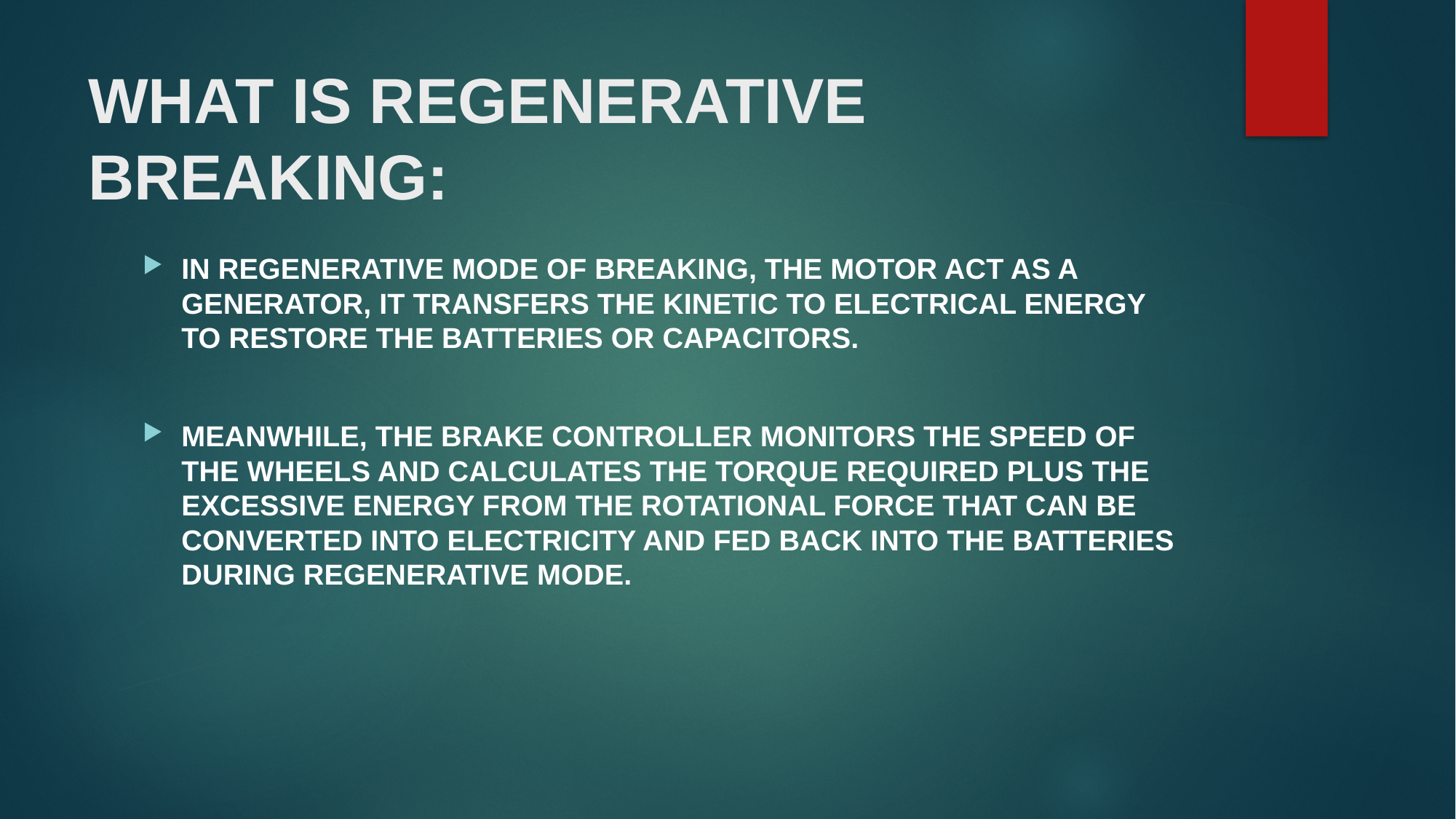

# WHAT IS REGENERATIVE BREAKING:
IN REGENERATIVE MODE OF BREAKING, THE MOTOR ACT AS A GENERATOR, IT TRANSFERS THE KINETIC TO ELECTRICAL ENERGY TO RESTORE THE BATTERIES OR CAPACITORS.

MEANWHILE, THE BRAKE CONTROLLER MONITORS THE SPEED OF THE WHEELS AND CALCULATES THE TORQUE REQUIRED PLUS THE EXCESSIVE ENERGY FROM THE ROTATIONAL FORCE THAT CAN BE CONVERTED INTO ELECTRICITY AND FED BACK INTO THE BATTERIES DURING REGENERATIVE MODE.